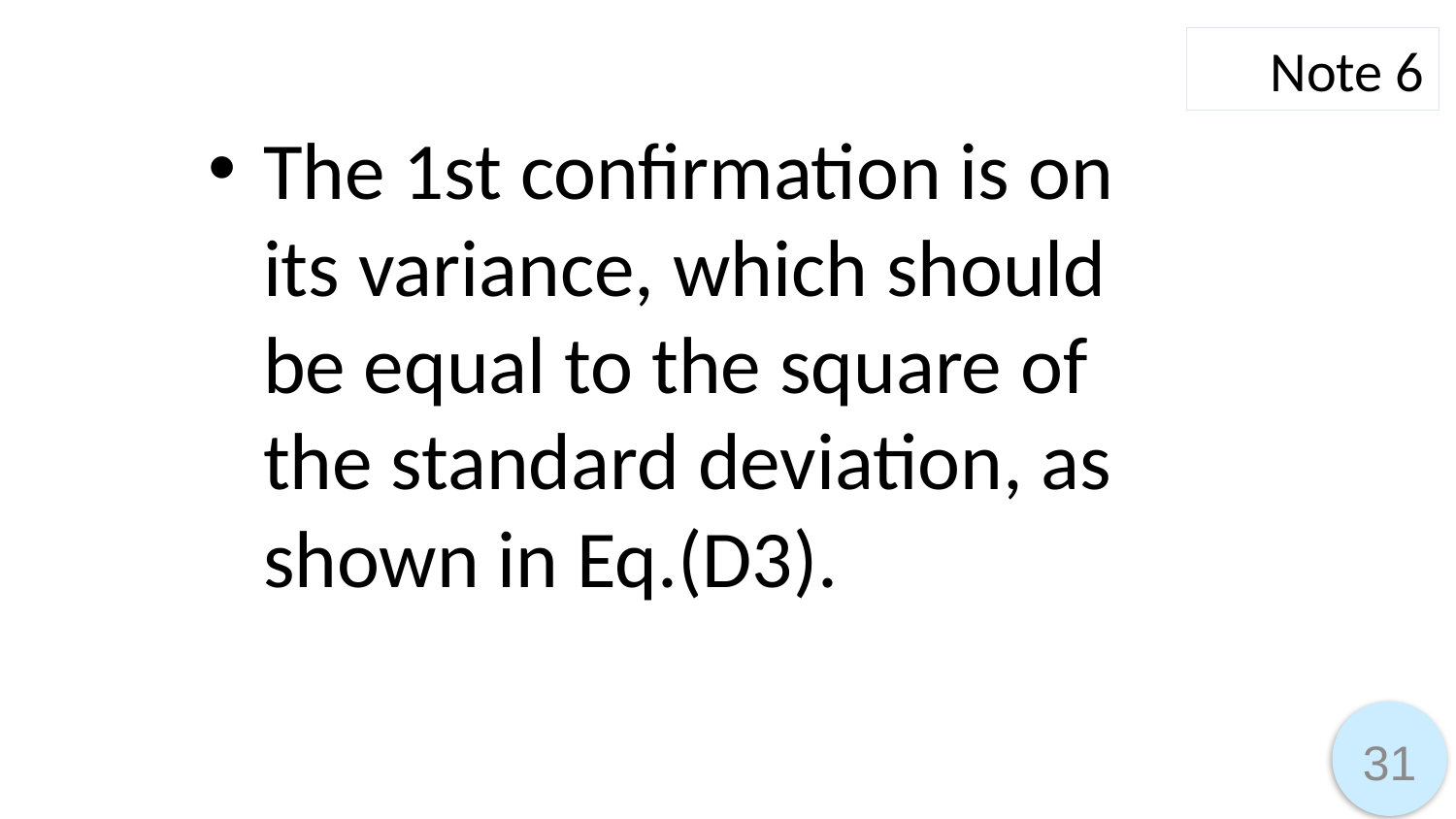

Note 6
The 1st confirmation is on its variance, which should be equal to the square of the standard deviation, as shown in Eq.(D3).
31